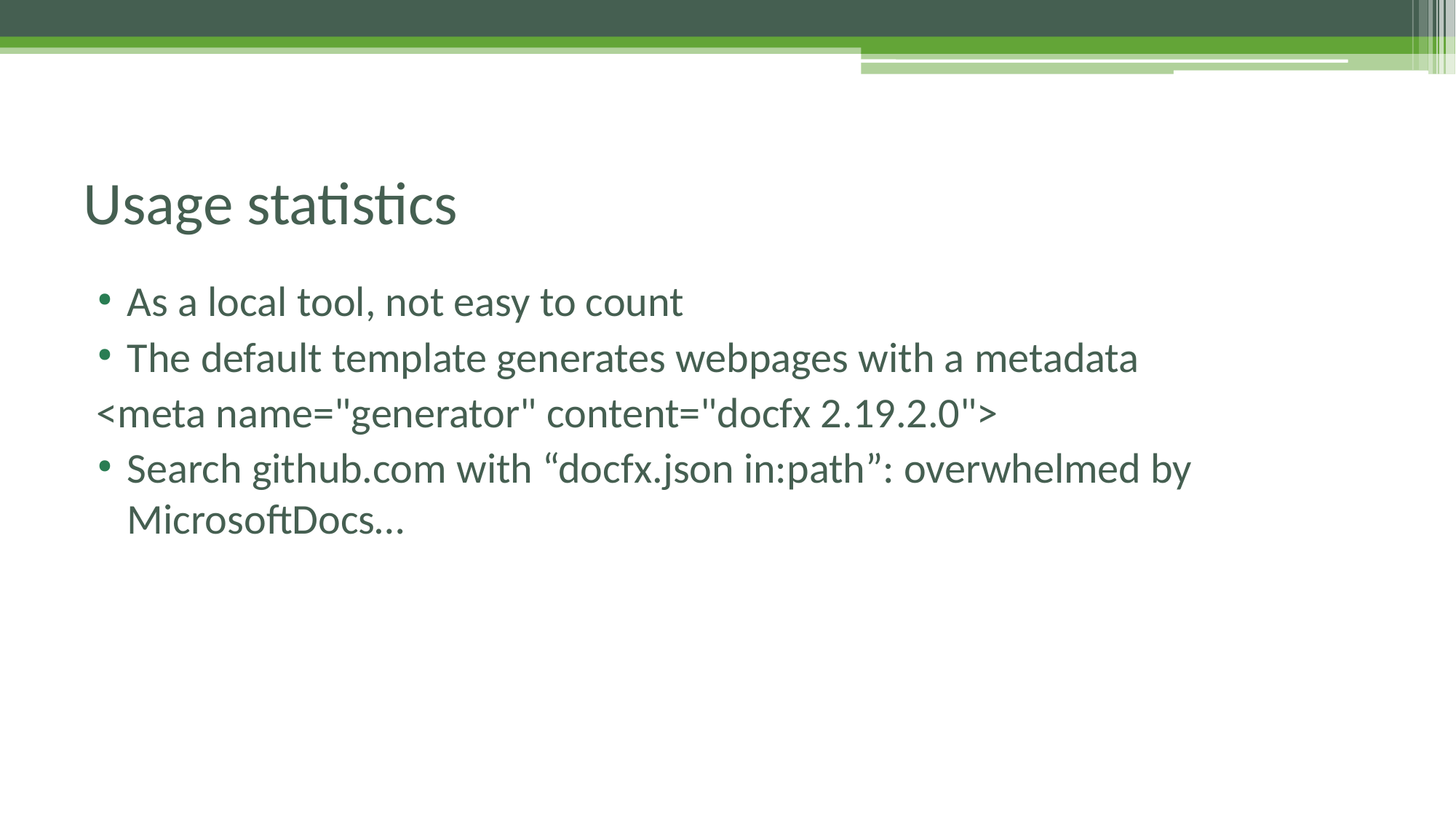

# Usage statistics
As a local tool, not easy to count
The default template generates webpages with a metadata
<meta name="generator" content="docfx 2.19.2.0">
Search github.com with “docfx.json in:path”: overwhelmed by MicrosoftDocs…